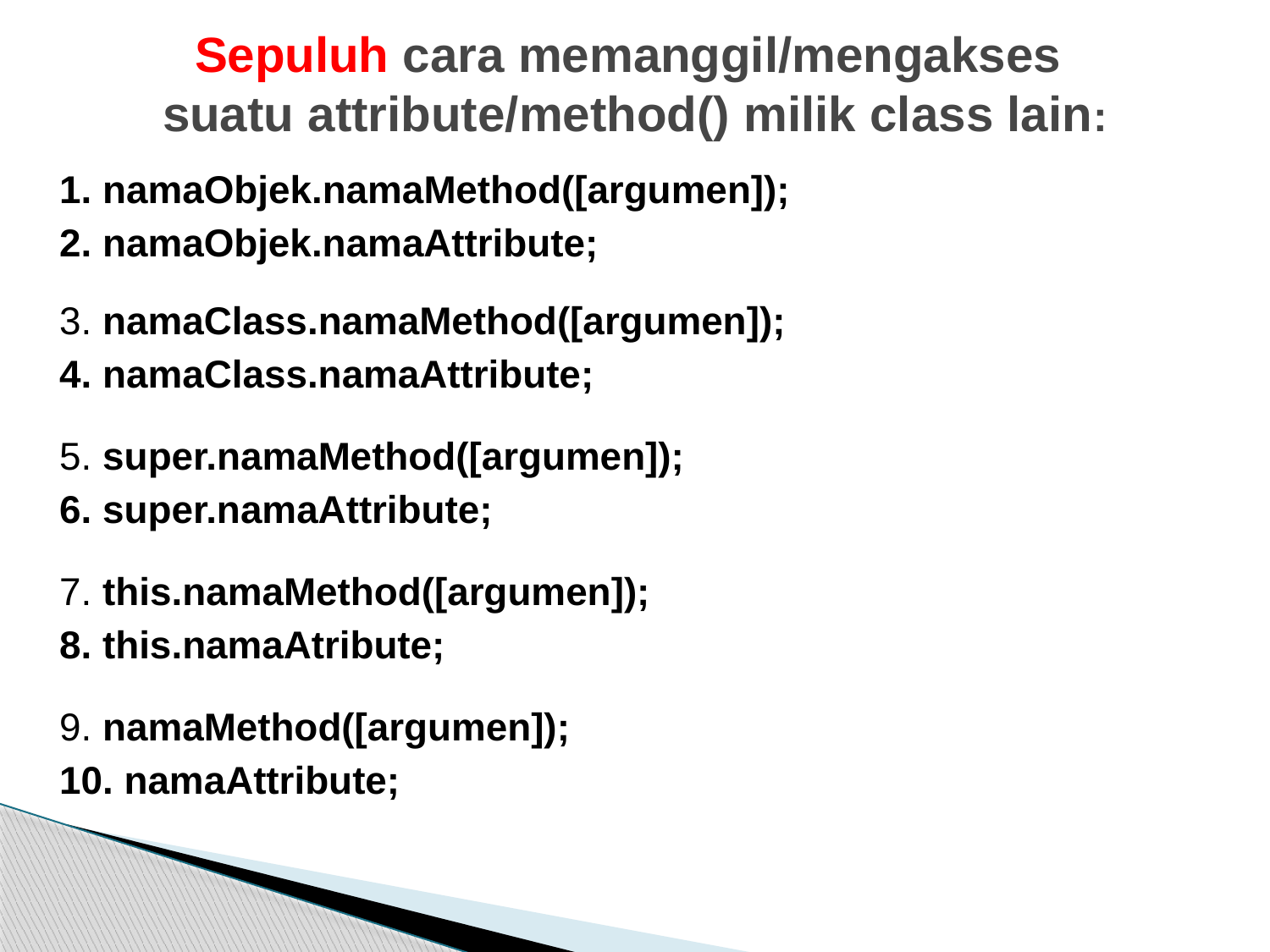

# Sepuluh cara memanggil/mengakses suatu attribute/method() milik class lain:
1. namaObjek.namaMethod([argumen]);
2. namaObjek.namaAttribute;

3. namaClass.namaMethod([argumen]);
4. namaClass.namaAttribute;

5. super.namaMethod([argumen]);
6. super.namaAttribute;

7. this.namaMethod([argumen]);
8. this.namaAtribute;

9. namaMethod([argumen]);
10. namaAttribute;